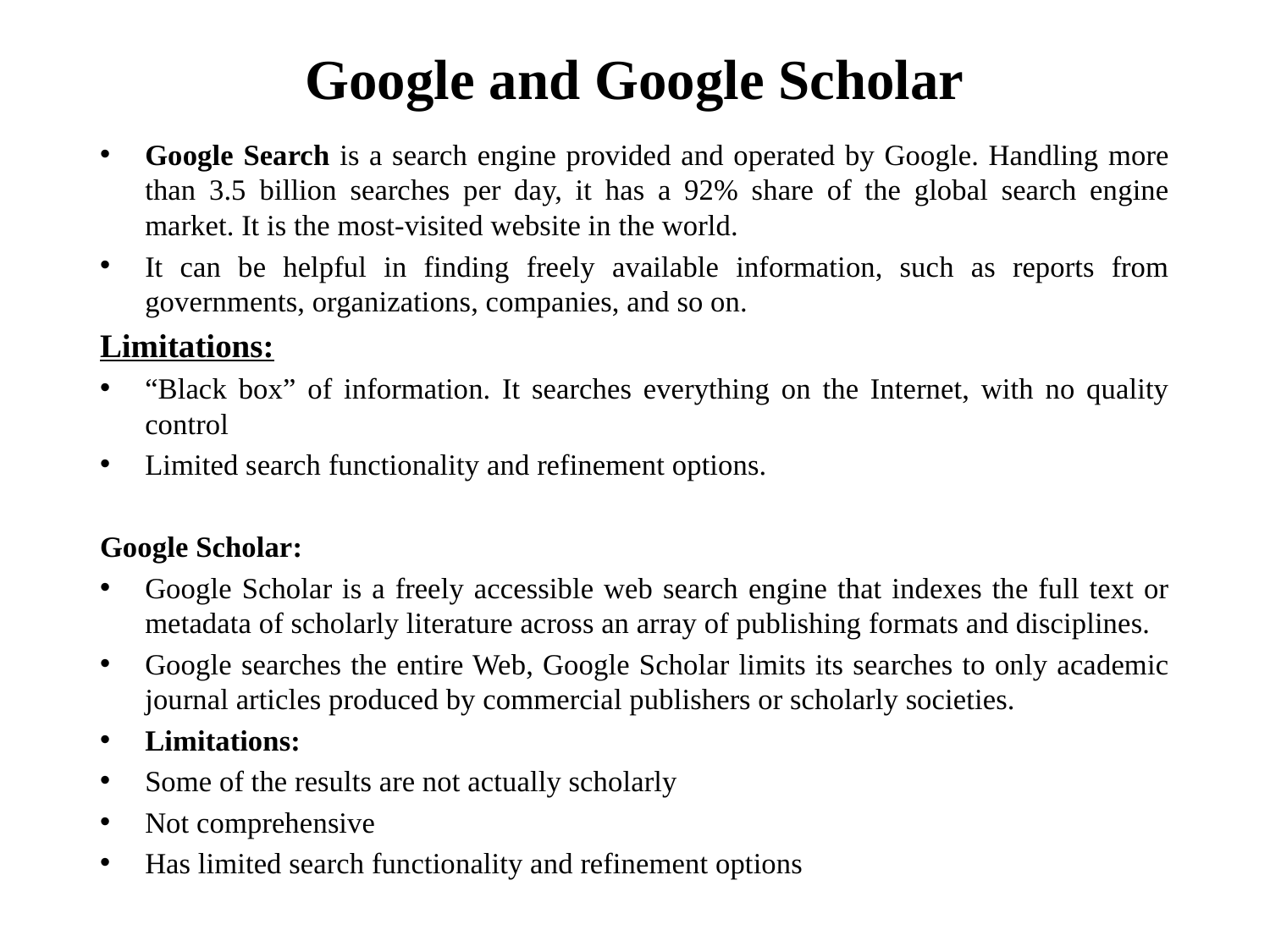

# Google and Google Scholar

Google Search is a search engine provided and operated by Google. Handling more than 3.5 billion searches per day, it has a 92% share of the global search engine market. It is the most-visited website in the world.
It can be helpful in finding freely available information, such as reports from governments, organizations, companies, and so on.
Limitations:
“Black box” of information. It searches everything on the Internet, with no quality control
Limited search functionality and refinement options.

Google Scholar:
Google Scholar is a freely accessible web search engine that indexes the full text or metadata of scholarly literature across an array of publishing formats and disciplines.
Google searches the entire Web, Google Scholar limits its searches to only academic journal articles produced by commercial publishers or scholarly societies.
Limitations:
Some of the results are not actually scholarly
Not comprehensive
Has limited search functionality and refinement options